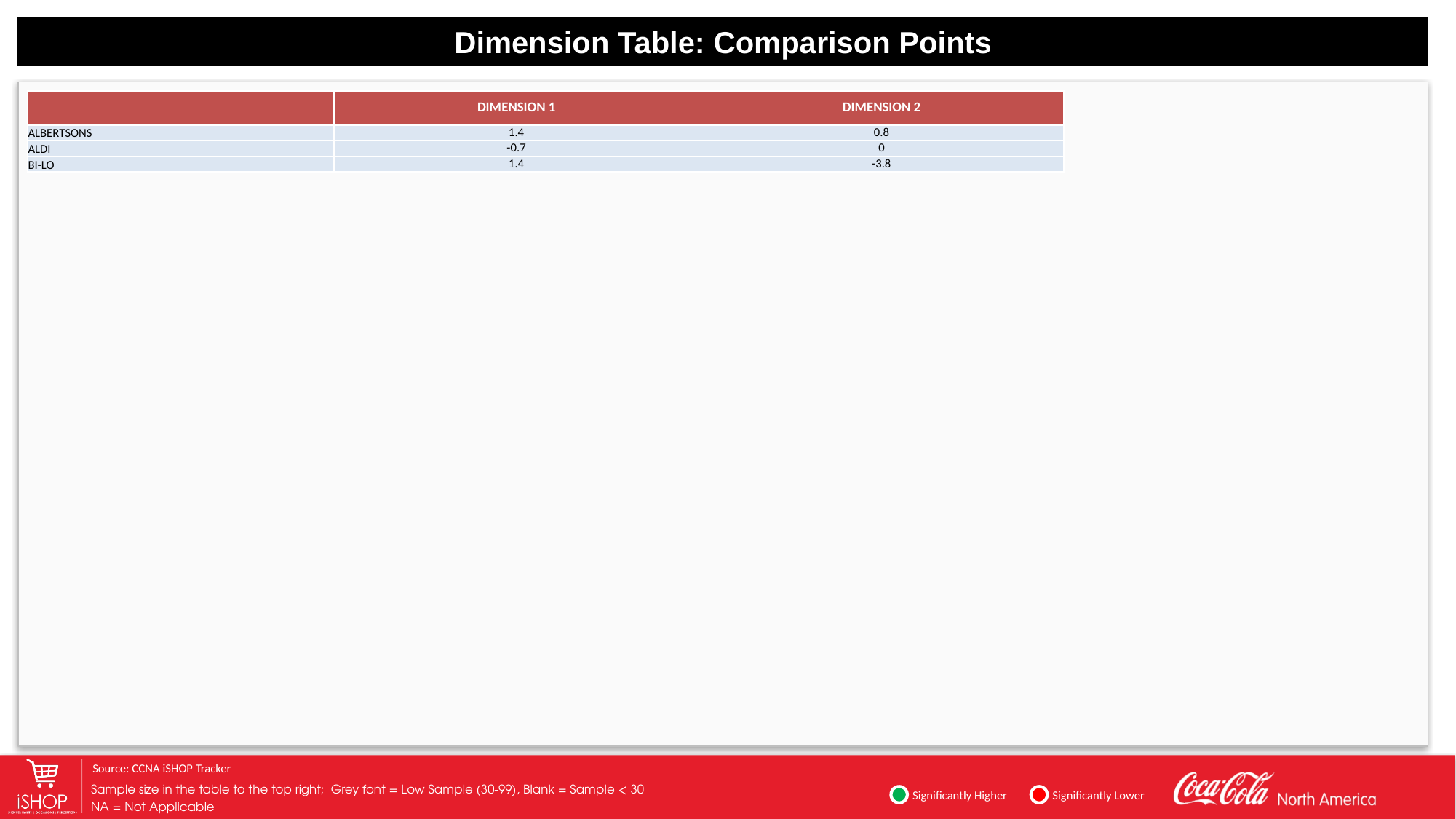

Dimension Table: Comparison Points

|  | DIMENSION 1 | DIMENSION 2 |
| --- | --- | --- |
| ALBERTSONS | 1.4 | 0.8 |
| ALDI | -0.7 | 0 |
| BI-LO | 1.4 | -3.8 |